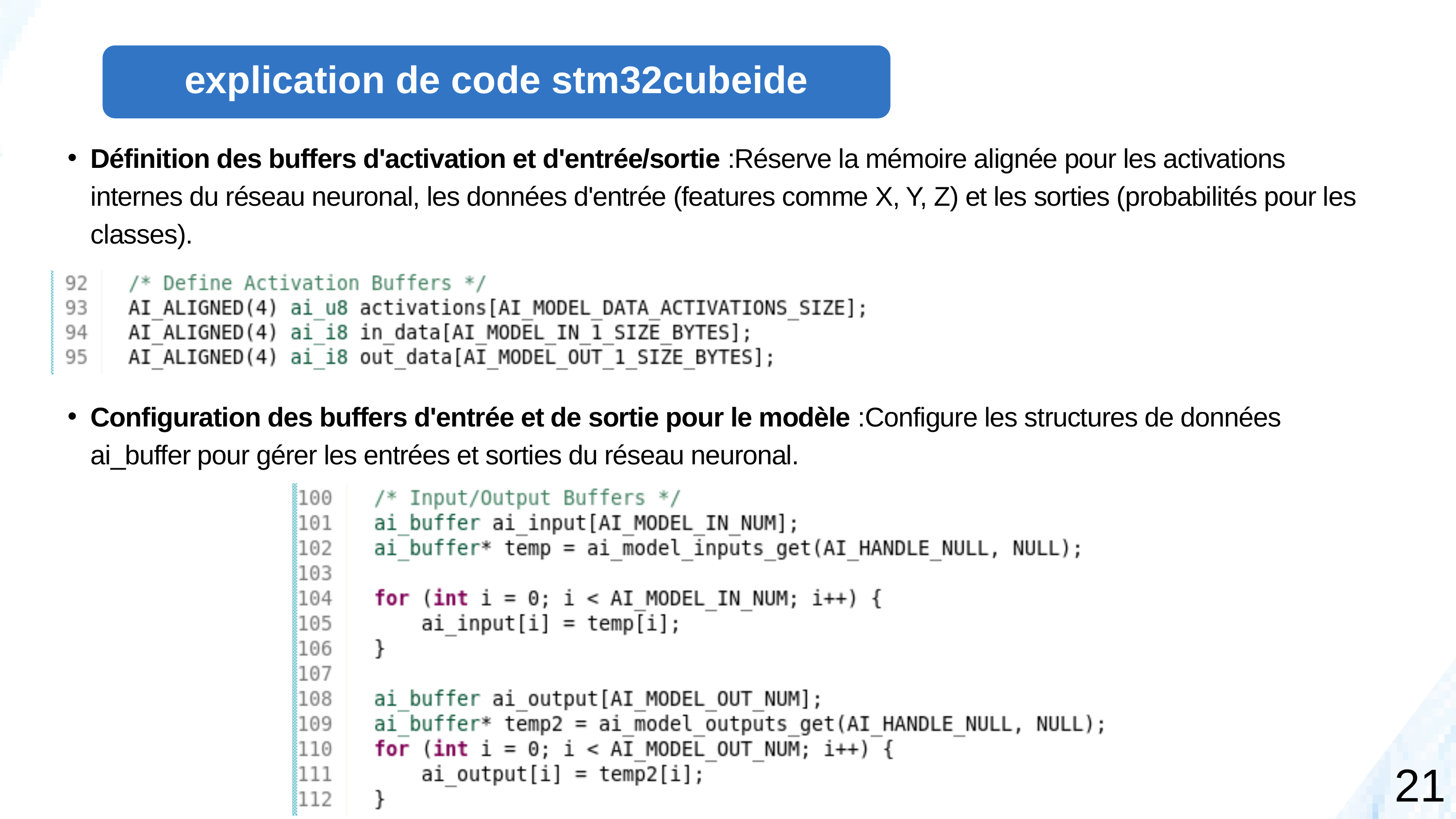

explication de code stm32cubeide
Définition des buffers d'activation et d'entrée/sortie :Réserve la mémoire alignée pour les activations internes du réseau neuronal, les données d'entrée (features comme X, Y, Z) et les sorties (probabilités pour les classes).

Configuration des buffers d'entrée et de sortie pour le modèle :Configure les structures de données ai_buffer pour gérer les entrées et sorties du réseau neuronal.

21